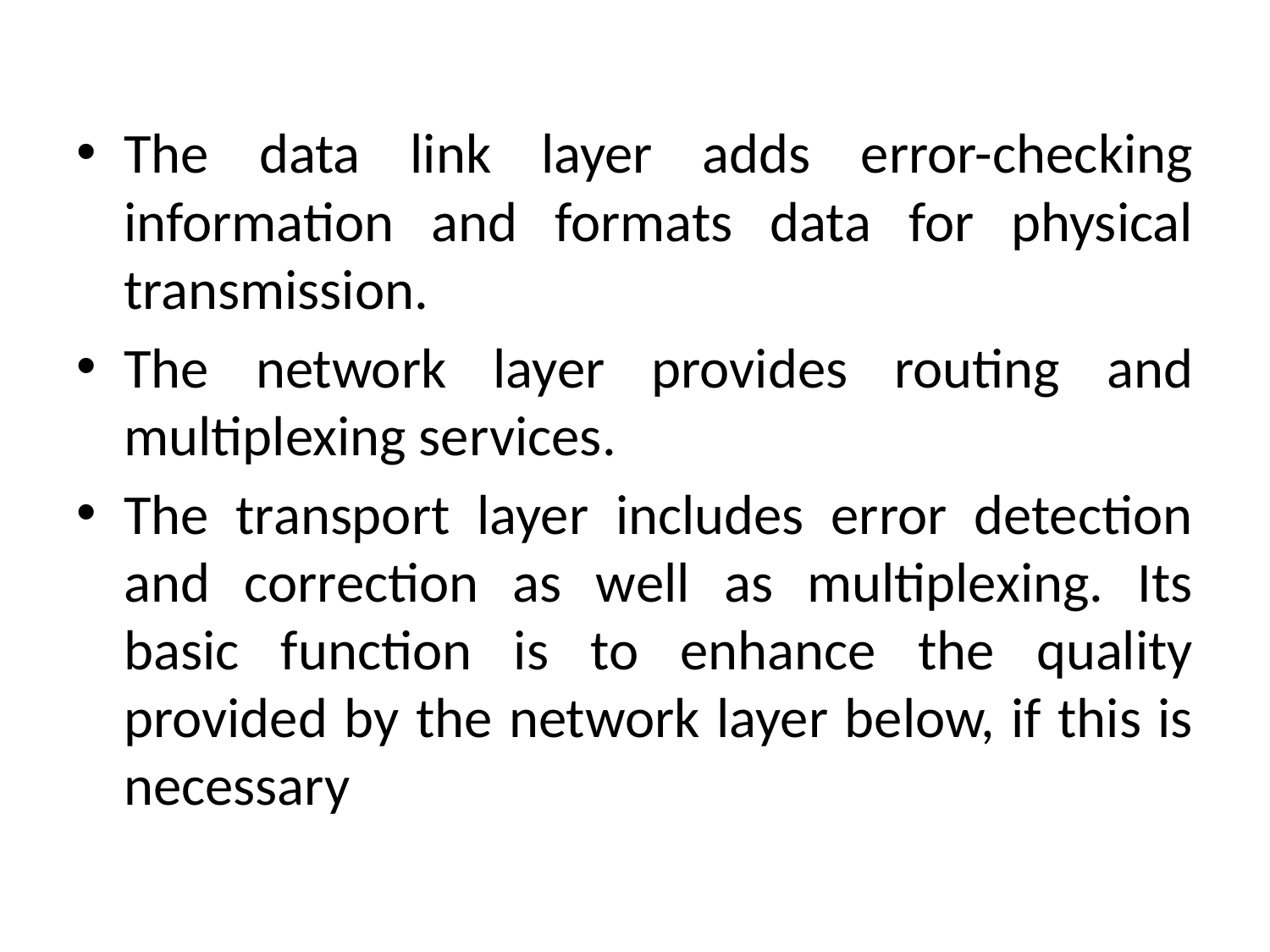

The data link layer adds error-checking information and formats data for physical transmission.
The network layer provides routing and multiplexing services.
The transport layer includes error detection and correction as well as multiplexing. Its basic function is to enhance the quality provided by the network layer below, if this is necessary